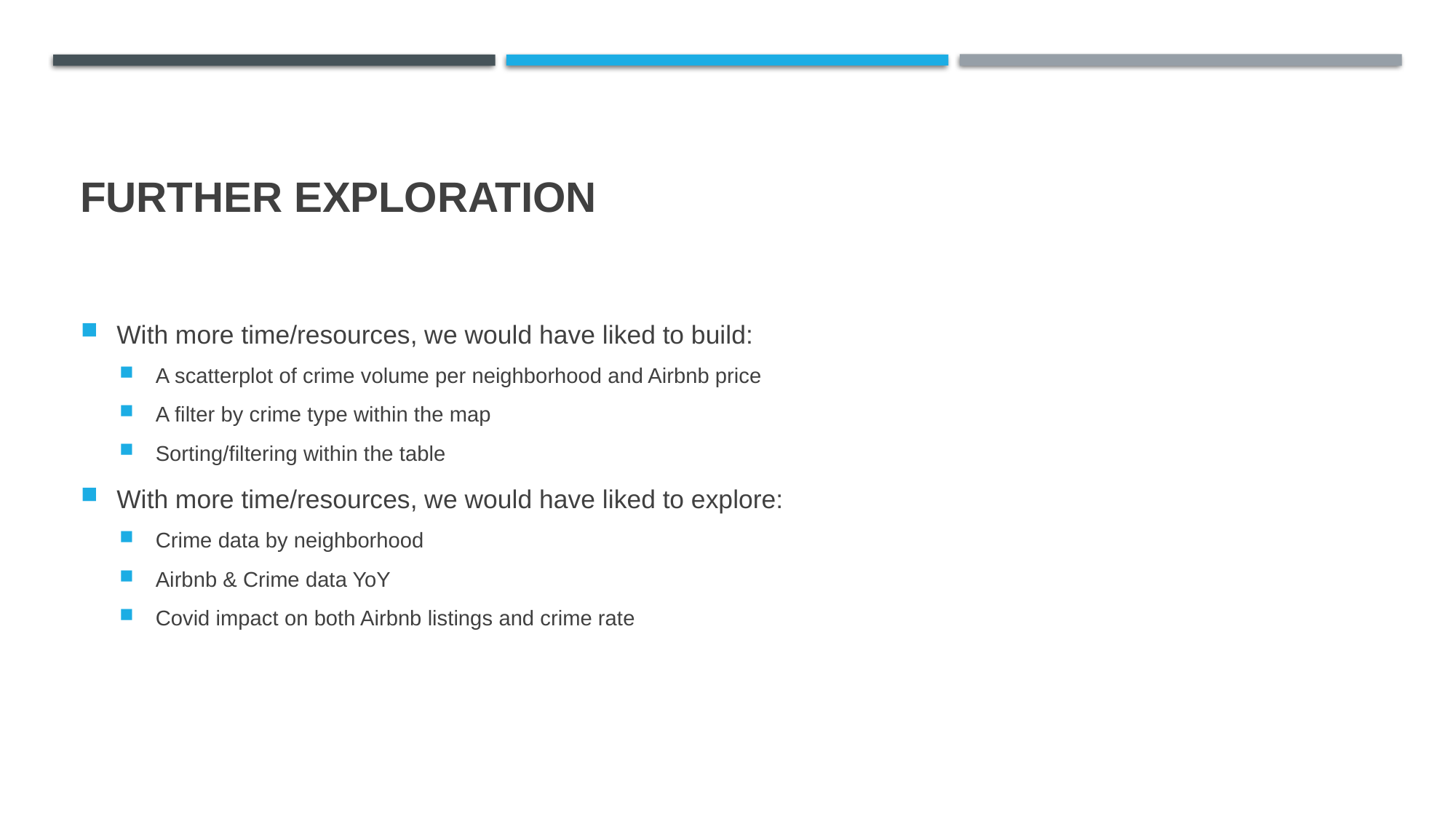

# Further Exploration
With more time/resources, we would have liked to build:
A scatterplot of crime volume per neighborhood and Airbnb price
A filter by crime type within the map
Sorting/filtering within the table
With more time/resources, we would have liked to explore:
Crime data by neighborhood
Airbnb & Crime data YoY
Covid impact on both Airbnb listings and crime rate